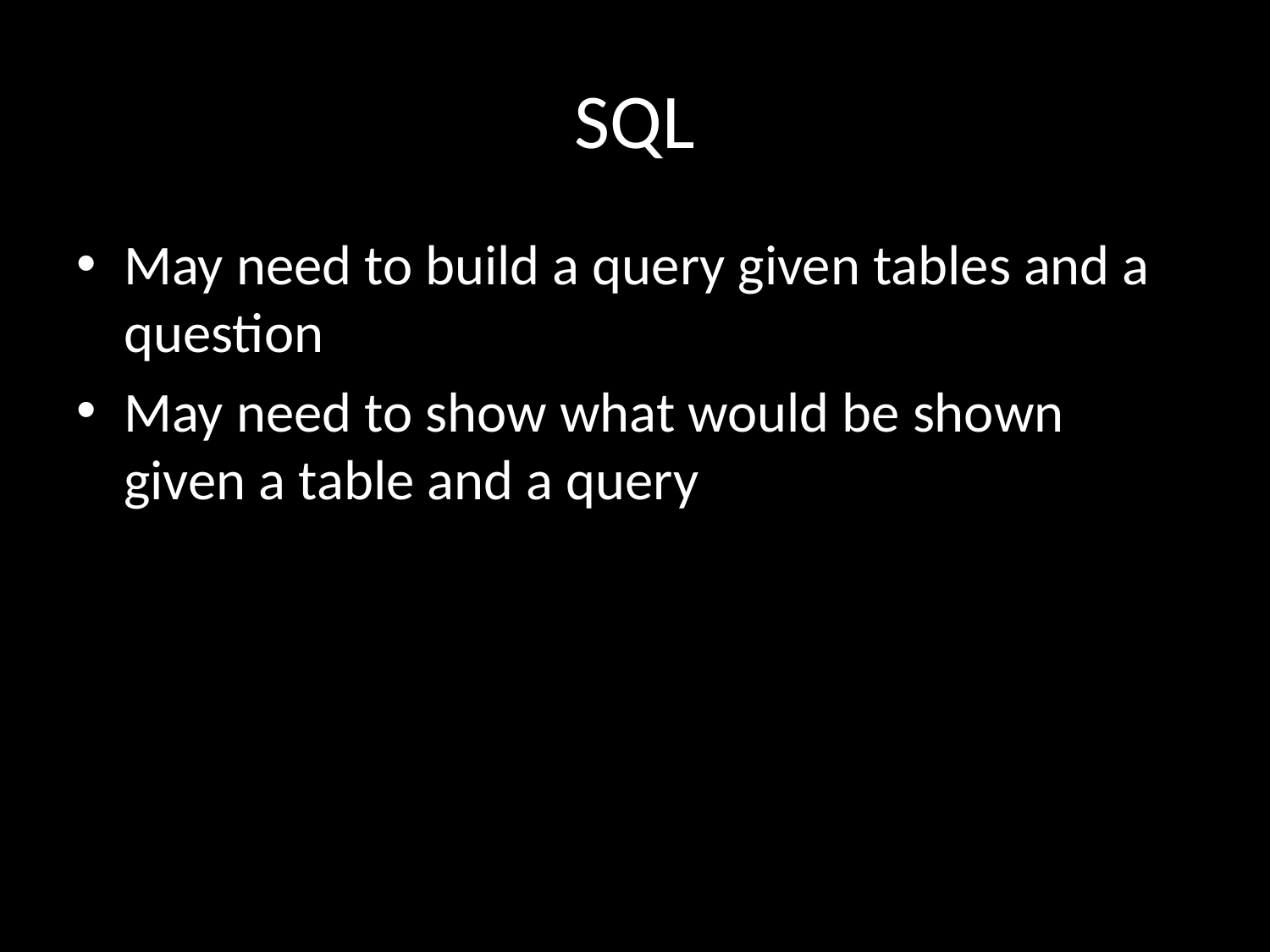

# SQL
May need to build a query given tables and a question
May need to show what would be shown given a table and a query